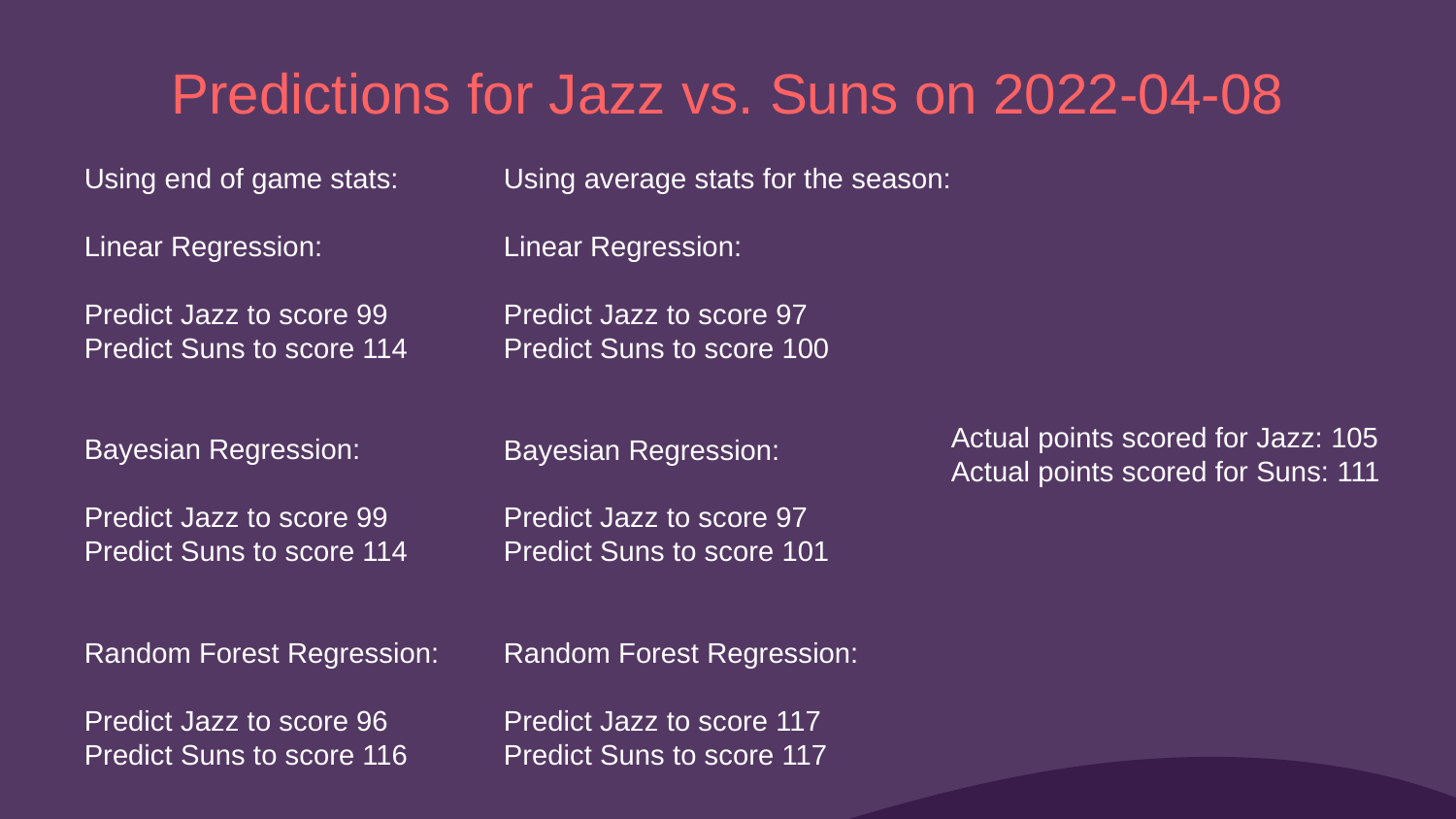

# Predictions for Jazz vs. Suns on 2022-04-08

Using end of game stats:

Linear Regression:

Predict Jazz to score 99
Predict Suns to score 114

Bayesian Regression:

Predict Jazz to score 99
Predict Suns to score 114

Random Forest Regression:

Predict Jazz to score 96
Predict Suns to score 116
Using average stats for the season:

Linear Regression:

Predict Jazz to score 97
Predict Suns to score 100

Bayesian Regression:

Predict Jazz to score 97
Predict Suns to score 101

Random Forest Regression:

Predict Jazz to score 117
Predict Suns to score 117

Actual points scored for Jazz: 105
Actual points scored for Suns: 111